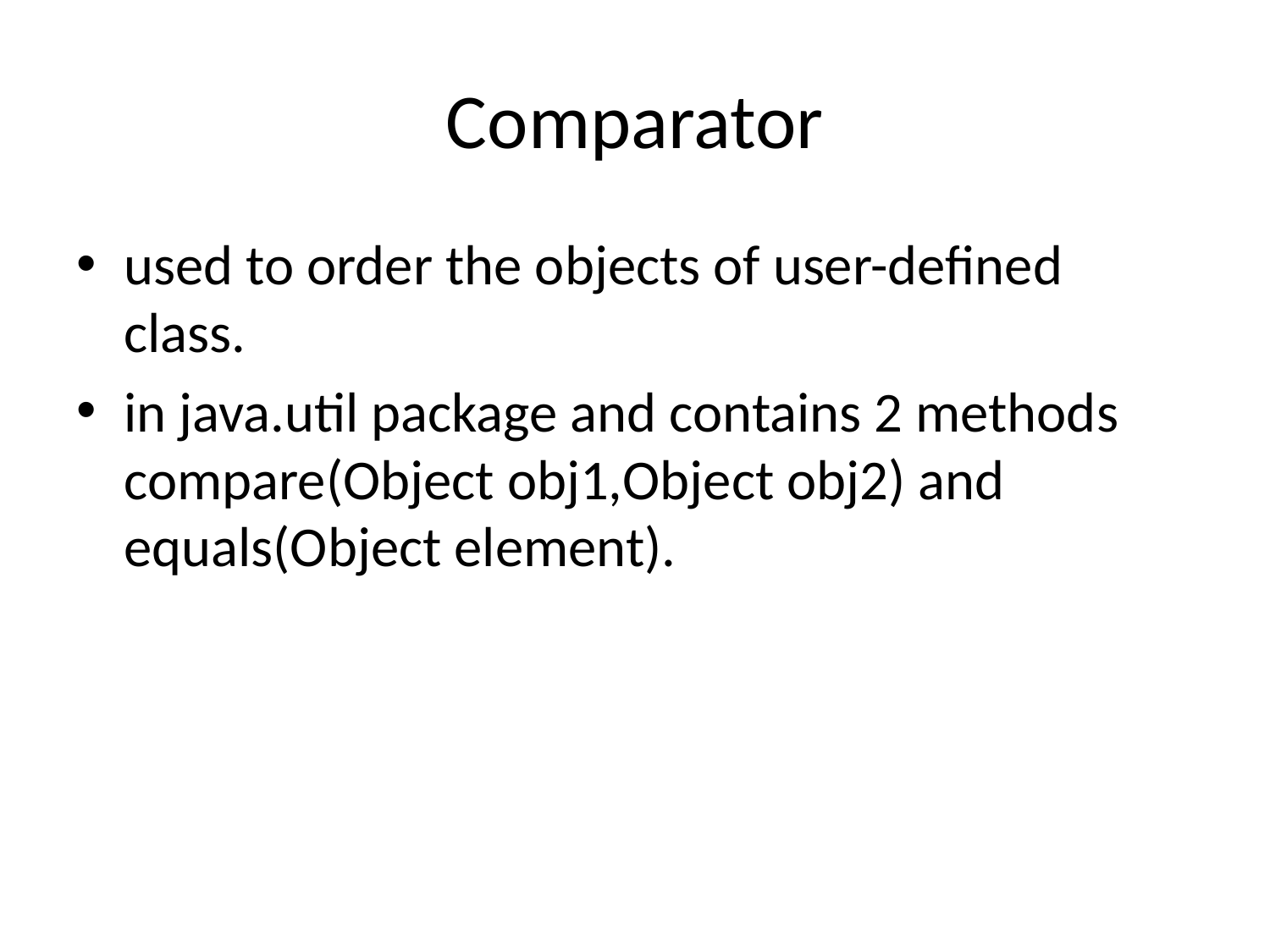

# Comparator
used to order the objects of user-defined class.
in java.util package and contains 2 methods compare(Object obj1,Object obj2) and equals(Object element).